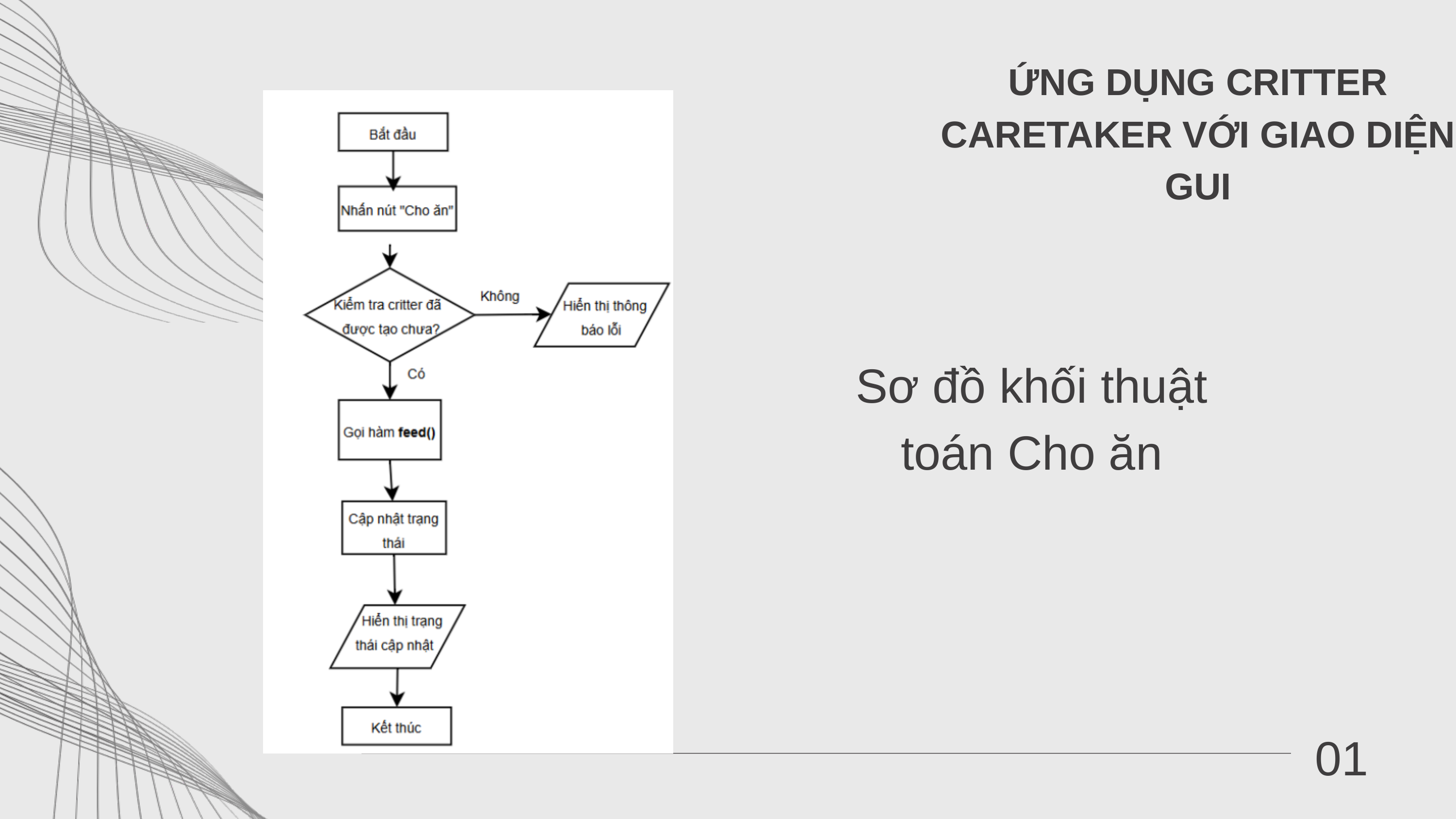

ỨNG DỤNG CRITTER CARETAKER VỚI GIAO DIỆN GUI

 Sơ đồ khối thuật
 toán Cho ăn

01